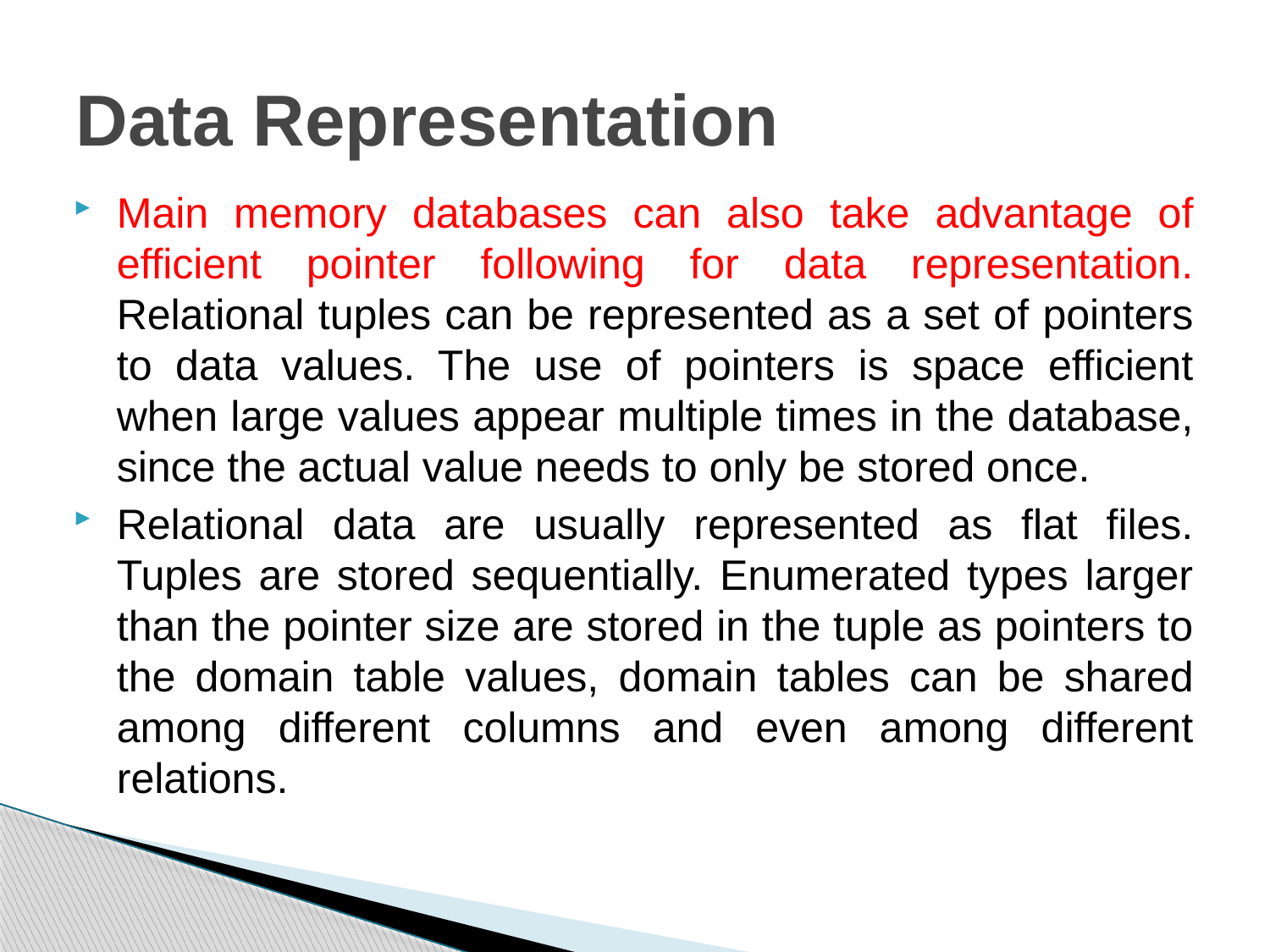

# Data Representation
Main memory databases can also take advantage of efficient pointer following for data representation. Relational tuples can be represented as a set of pointers to data values. The use of pointers is space efficient when large values appear multiple times in the database, since the actual value needs to only be stored once.
Relational data are usually represented as flat files. Tuples are stored sequentially. Enumerated types larger than the pointer size are stored in the tuple as pointers to the domain table values, domain tables can be shared among different columns and even among different relations.